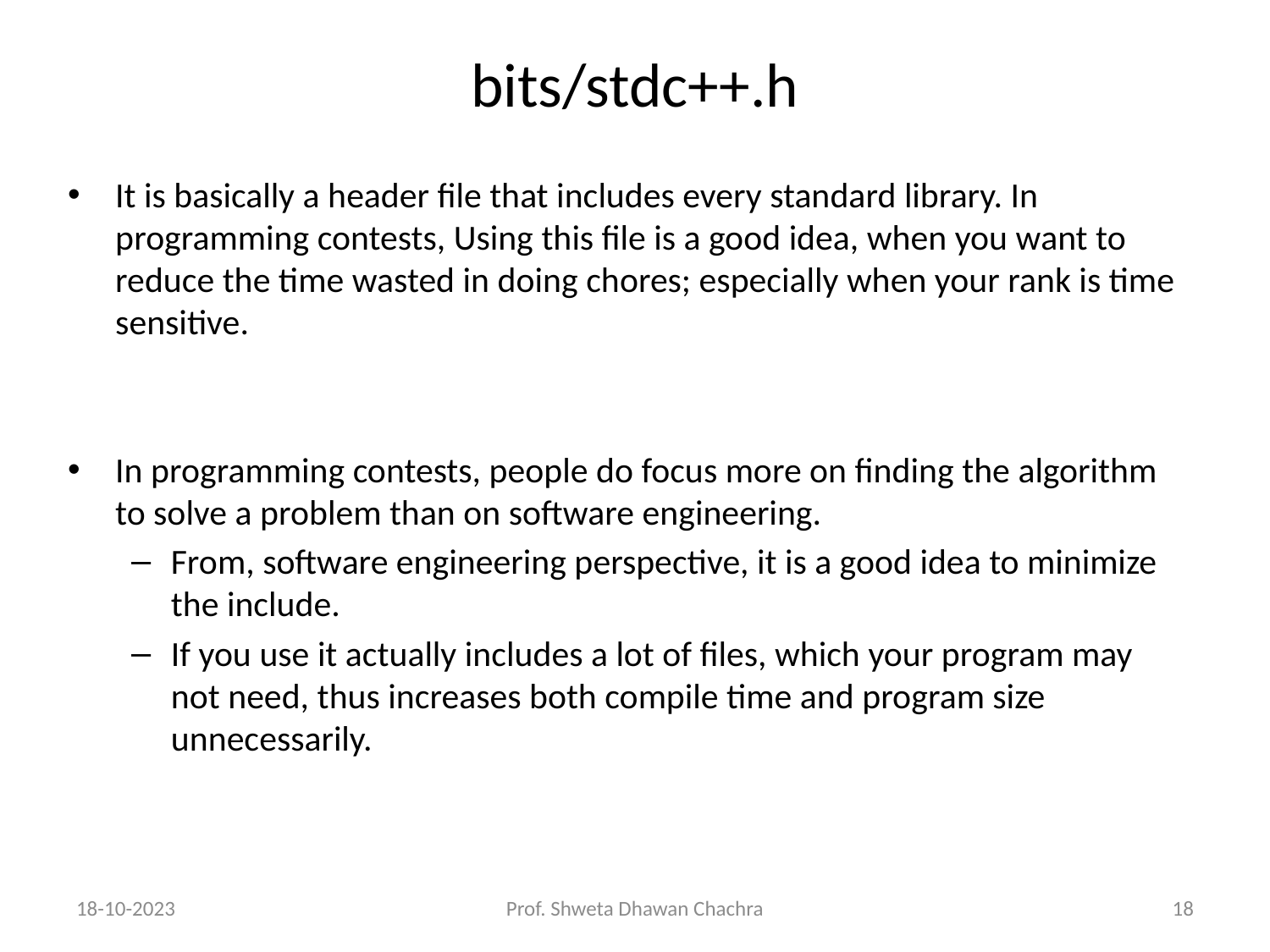

# bits/stdc++.h
It is basically a header file that includes every standard library. In programming contests, Using this file is a good idea, when you want to reduce the time wasted in doing chores; especially when your rank is time sensitive.

In programming contests, people do focus more on finding the algorithm to solve a problem than on software engineering.
From, software engineering perspective, it is a good idea to minimize the include.
If you use it actually includes a lot of files, which your program may not need, thus increases both compile time and program size unnecessarily.
18-10-2023
Prof. Shweta Dhawan Chachra
18